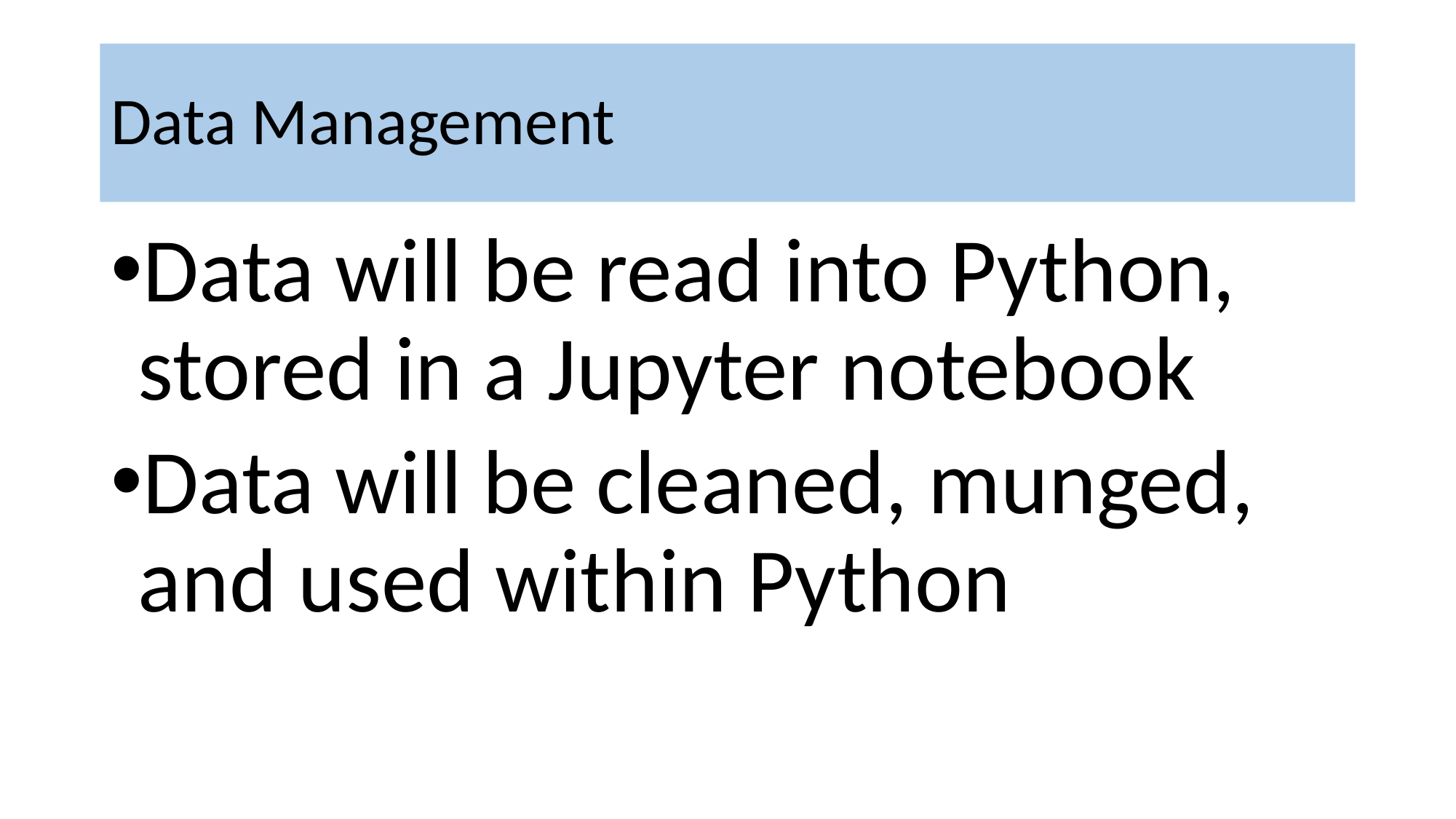

# Data Management
Data will be read into Python, stored in a Jupyter notebook
Data will be cleaned, munged, and used within Python